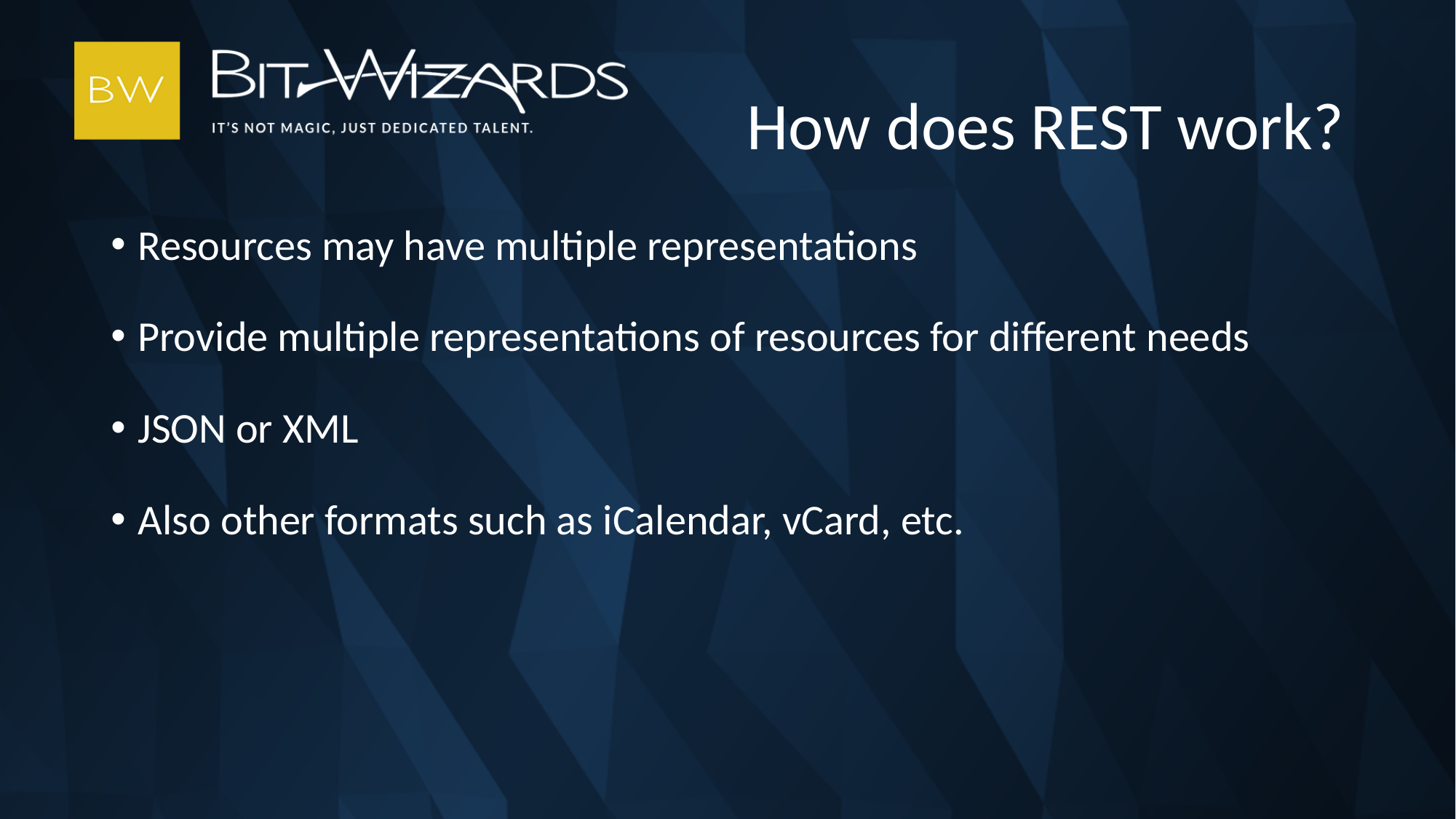

How does REST work?
Resources may have multiple representations

Provide multiple representations of resources for different needs

JSON or XML

Also other formats such as iCalendar, vCard, etc.